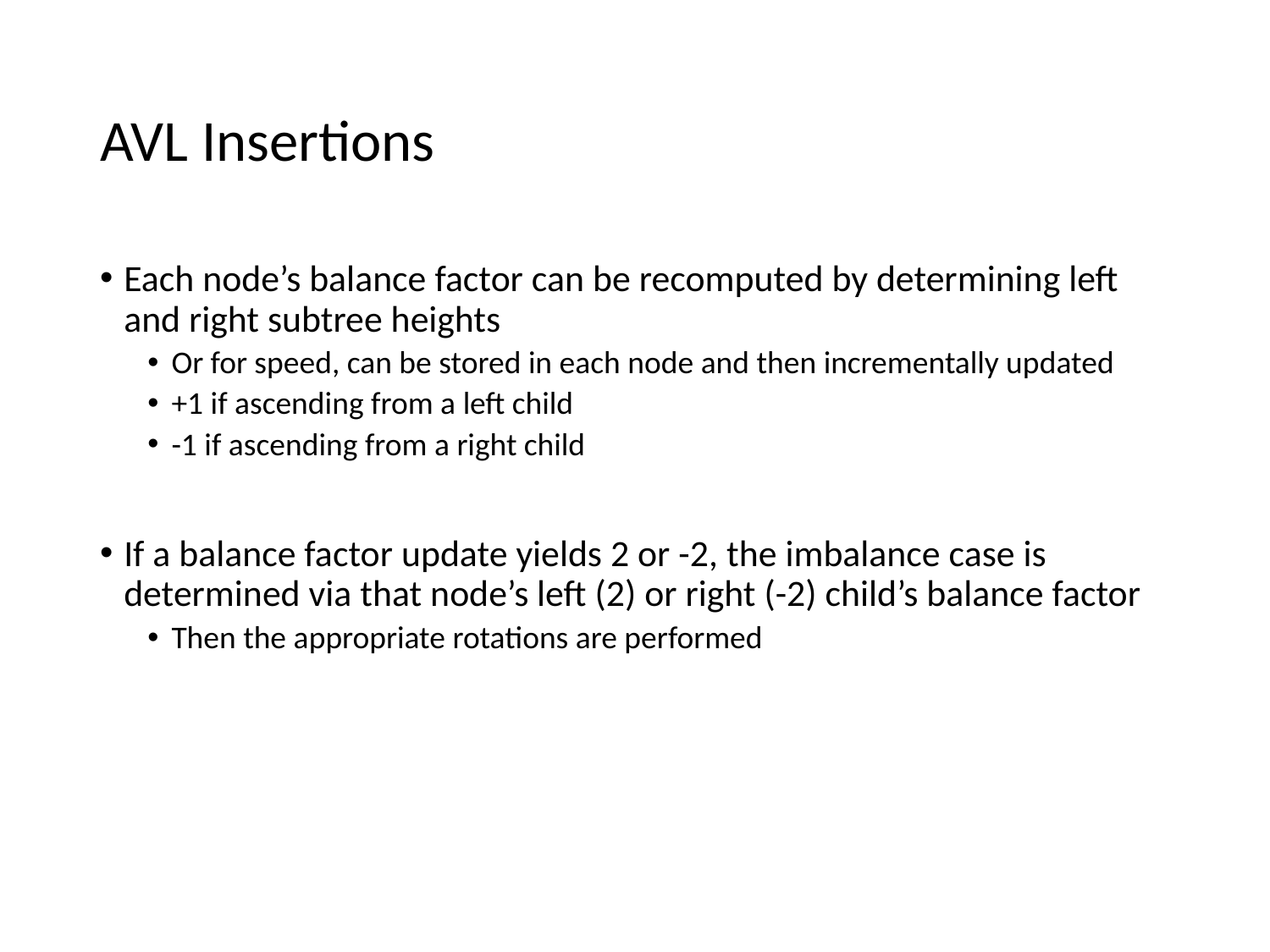

# AVL Insertions
Each node’s balance factor can be recomputed by determining left and right subtree heights
Or for speed, can be stored in each node and then incrementally updated
+1 if ascending from a left child
-1 if ascending from a right child

If a balance factor update yields 2 or -2, the imbalance case is determined via that node’s left (2) or right (-2) child’s balance factor
Then the appropriate rotations are performed